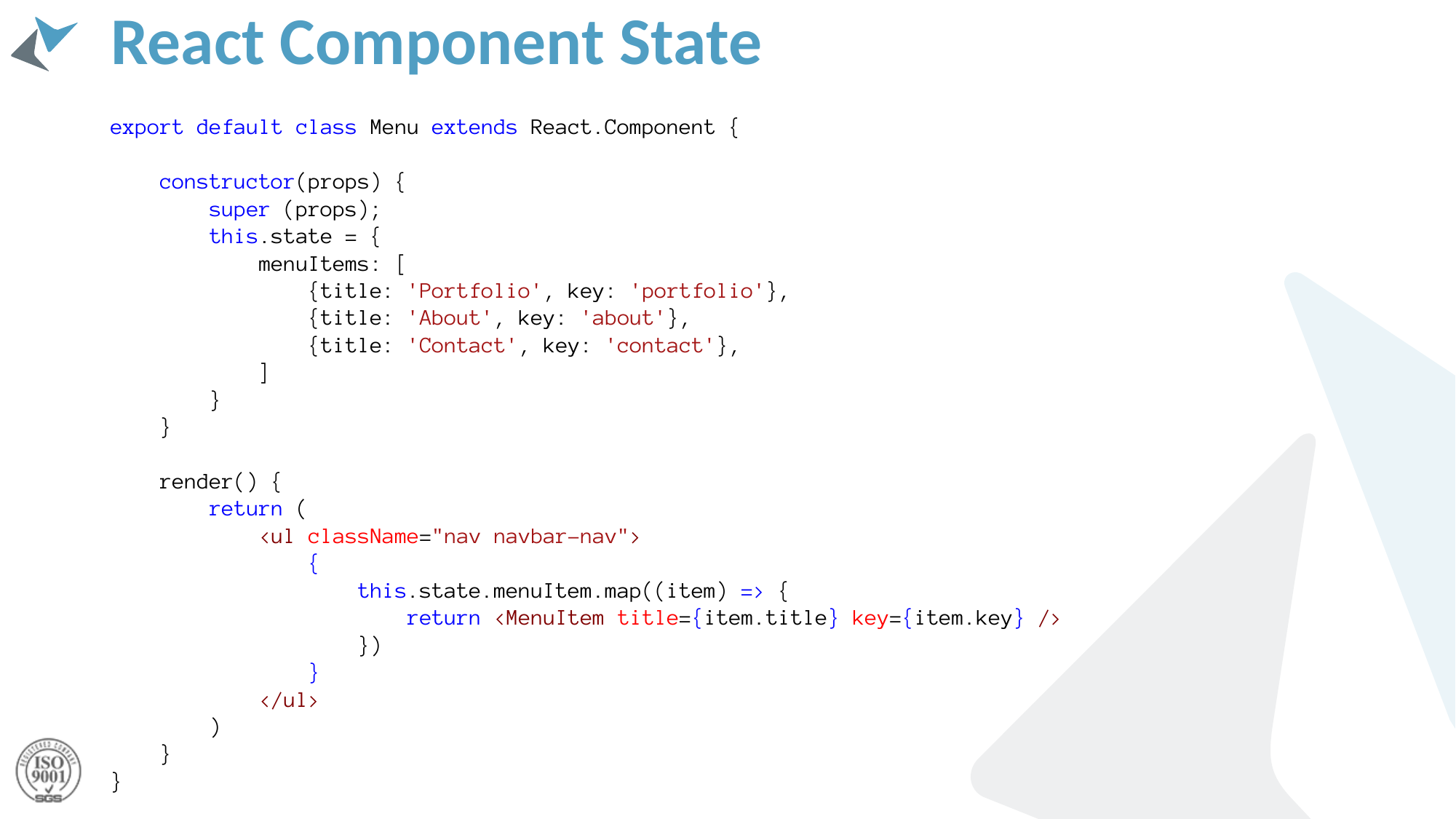

# React Component State
export default class Menu extends React.Component {

    constructor(props) {
        super (props);
        this.state = {
            menuItems: [
                {title: 'Portfolio', key: 'portfolio'},
                {title: 'About', key: 'about'},
                {title: 'Contact', key: 'contact'},
            ]
        }
    }

    render() {
        return (
            <ul className="nav navbar-nav">
                {
                    this.state.menuItem.map((item) => {
                        return <MenuItem title={item.title} key={item.key} />
                    })
                }
            </ul>
        )
    }
}